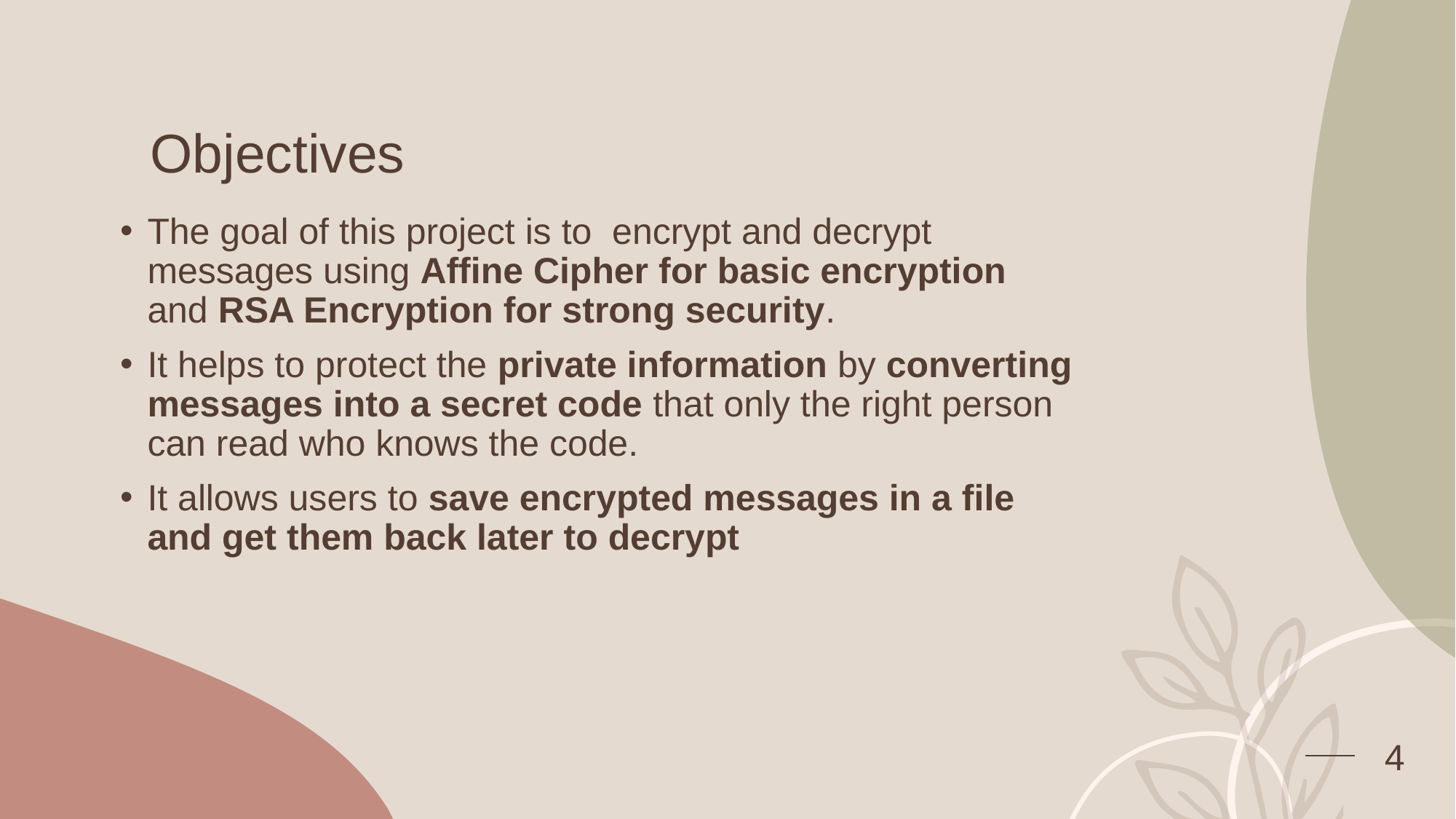

# Objectives
The goal of this project is to  encrypt and decrypt messages using Affine Cipher for basic encryption and RSA Encryption for strong security.
It helps to protect the private information by converting messages into a secret code that only the right person can read who knows the code.
It allows users to save encrypted messages in a file and get them back later to decrypt

4